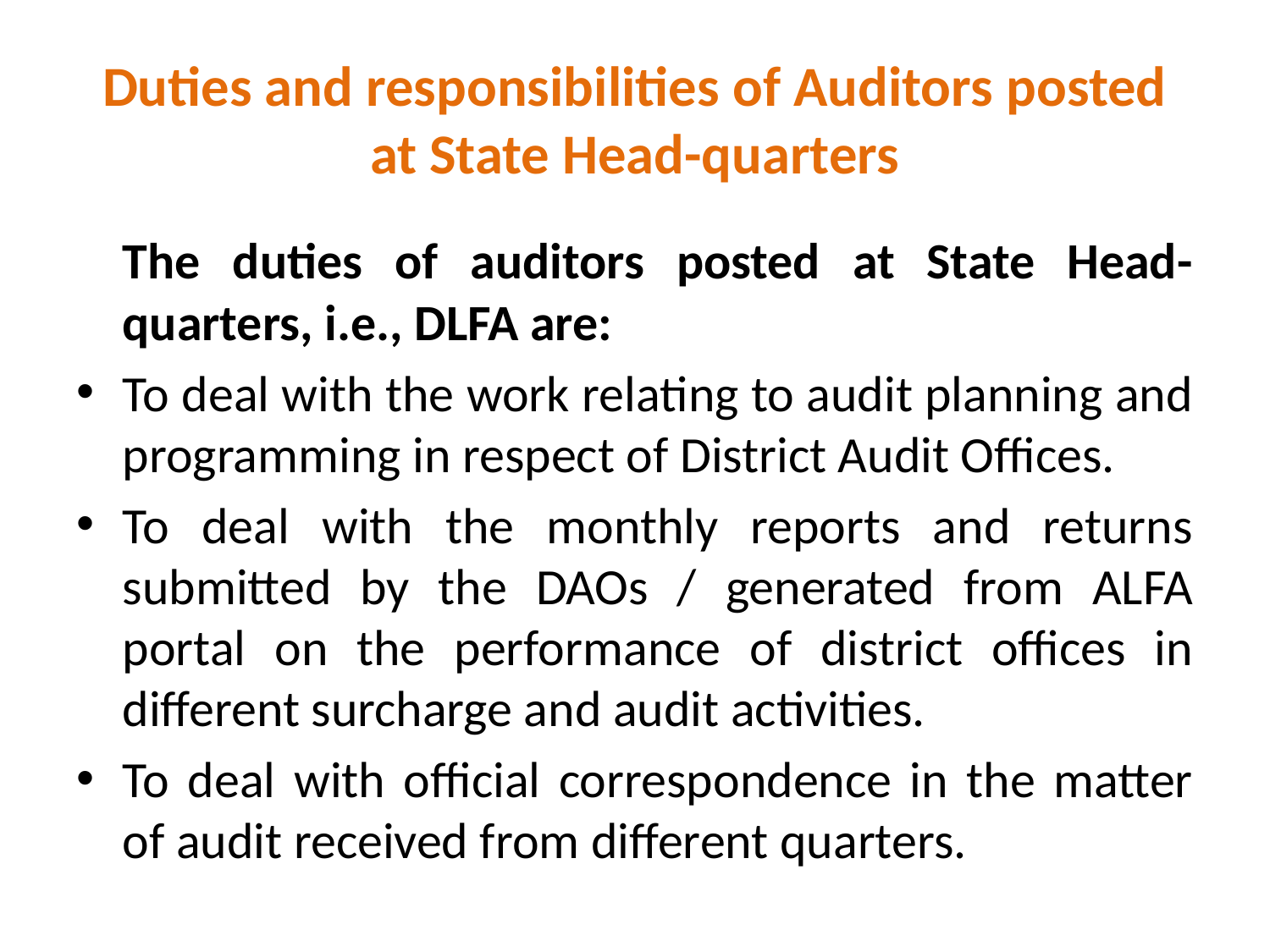

# Duties and responsibilities of Auditors posted at State Head-quarters
	The duties of auditors posted at State Head-quarters, i.e., DLFA are:
To deal with the work relating to audit planning and programming in respect of District Audit Offices.
To deal with the monthly reports and returns submitted by the DAOs / generated from ALFA portal on the performance of district offices in different surcharge and audit activities.
To deal with official correspondence in the matter of audit received from different quarters.